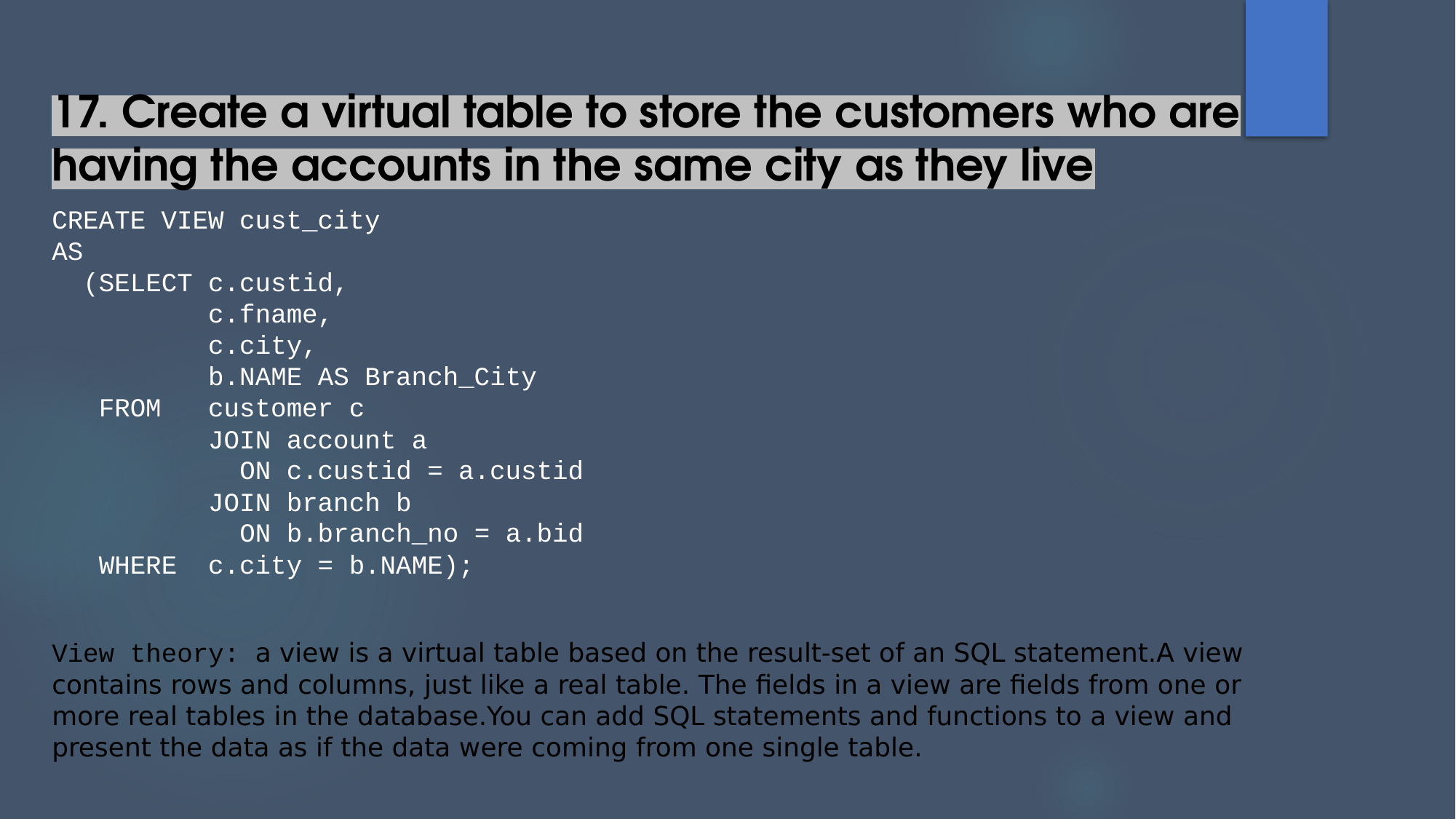

17. Create a virtual table to store the customers who are having the accounts in the same city as they live
CREATE VIEW cust_city
AS
  (SELECT c.custid,
          c.fname,
          c.city,
          b.NAME AS Branch_City
   FROM   customer c
          JOIN account a
            ON c.custid = a.custid
          JOIN branch b
            ON b.branch_no = a.bid
   WHERE  c.city = b.NAME);

View theory: a view is a virtual table based on the result-set of an SQL statement.A view contains rows and columns, just like a real table. The fields in a view are fields from one or more real tables in the database.You can add SQL statements and functions to a view and present the data as if the data were coming from one single table.